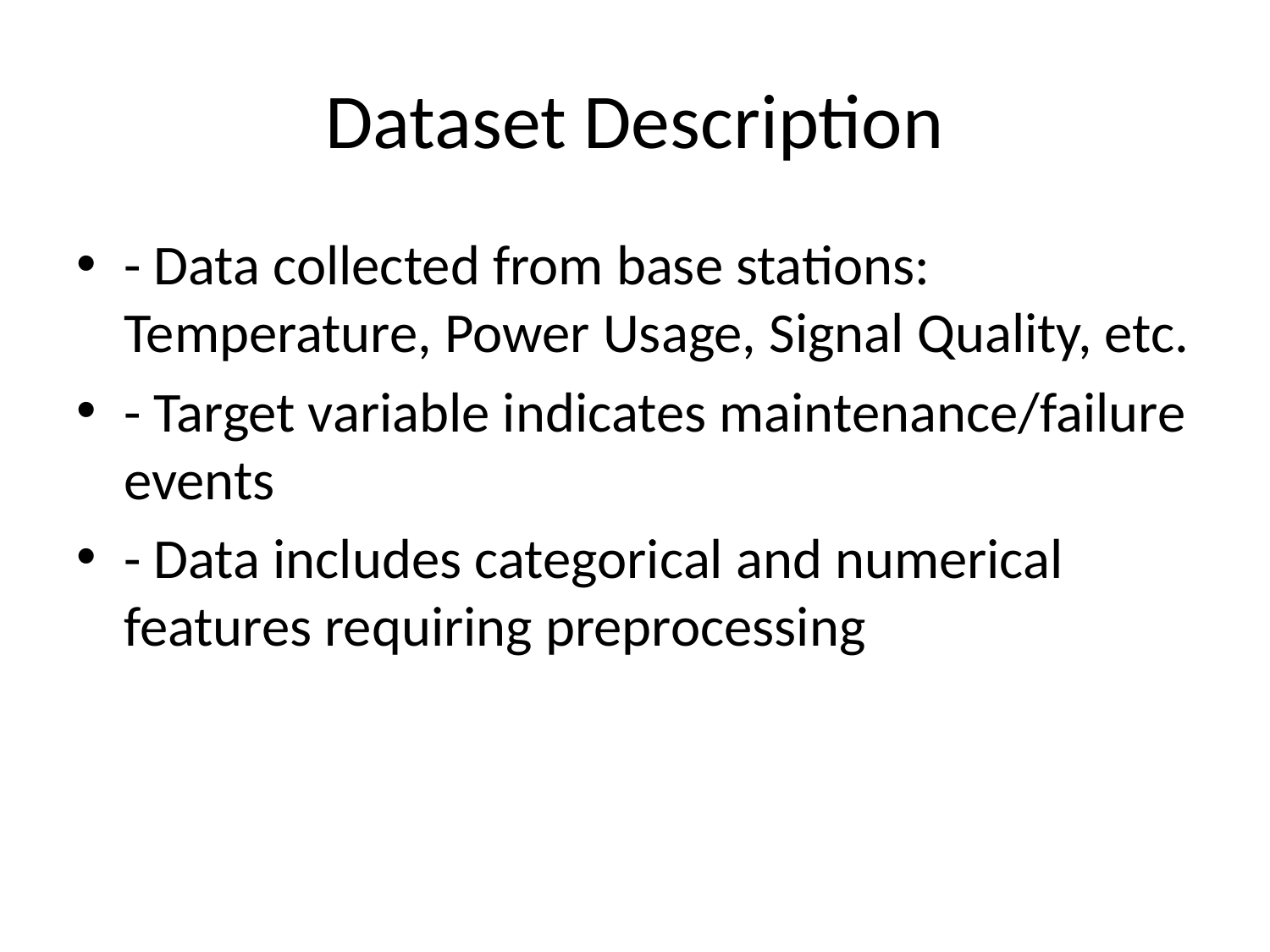

# Dataset Description
- Data collected from base stations: Temperature, Power Usage, Signal Quality, etc.
- Target variable indicates maintenance/failure events
- Data includes categorical and numerical features requiring preprocessing